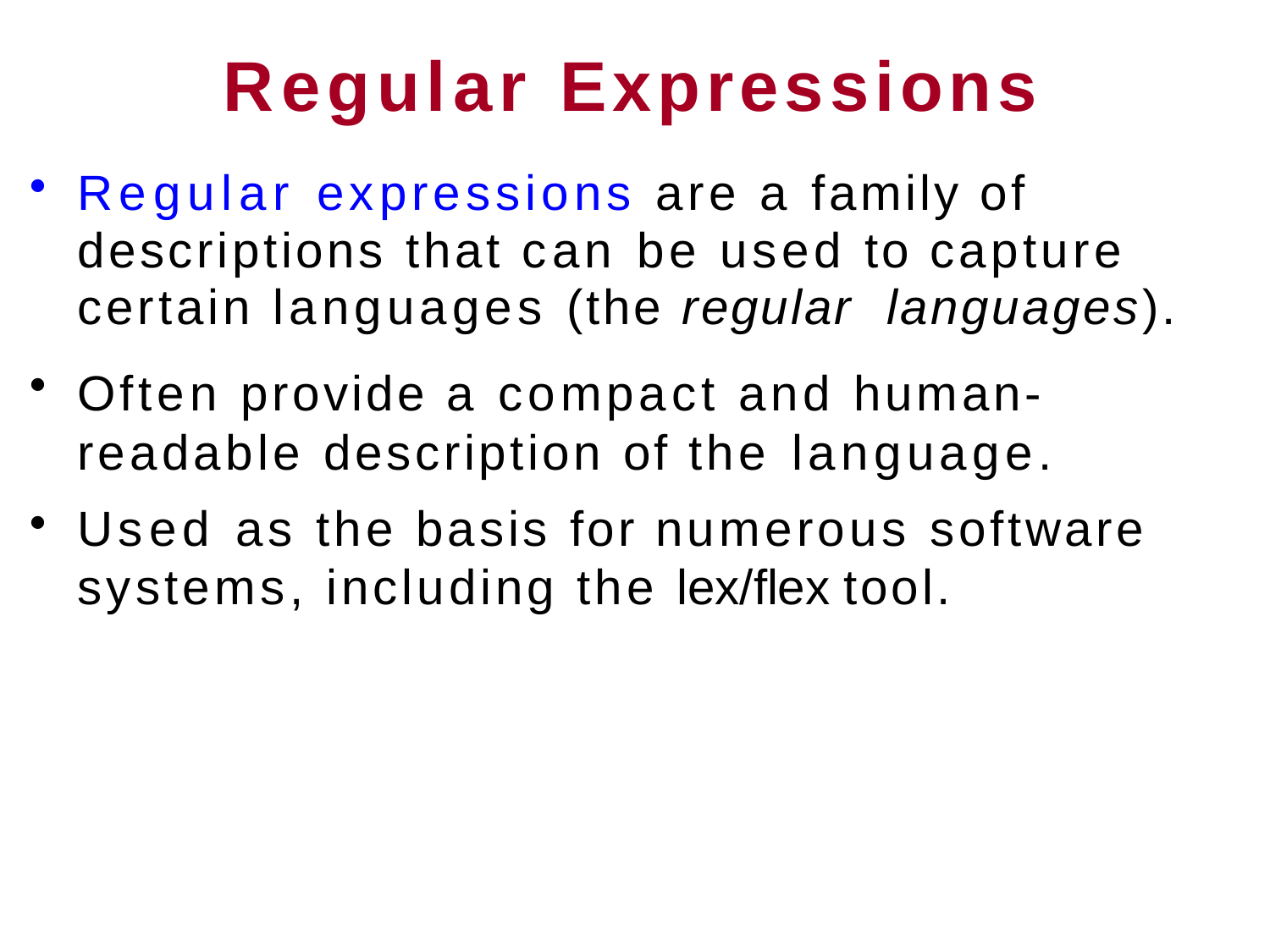

# Regular Expressions
Regular expressions are a family of  descriptions that can be used to capture  certain languages (the regular  languages).
Often provide a compact and human-readable description of the language.
Used as the basis for numerous software  systems, including the lex/flex tool.